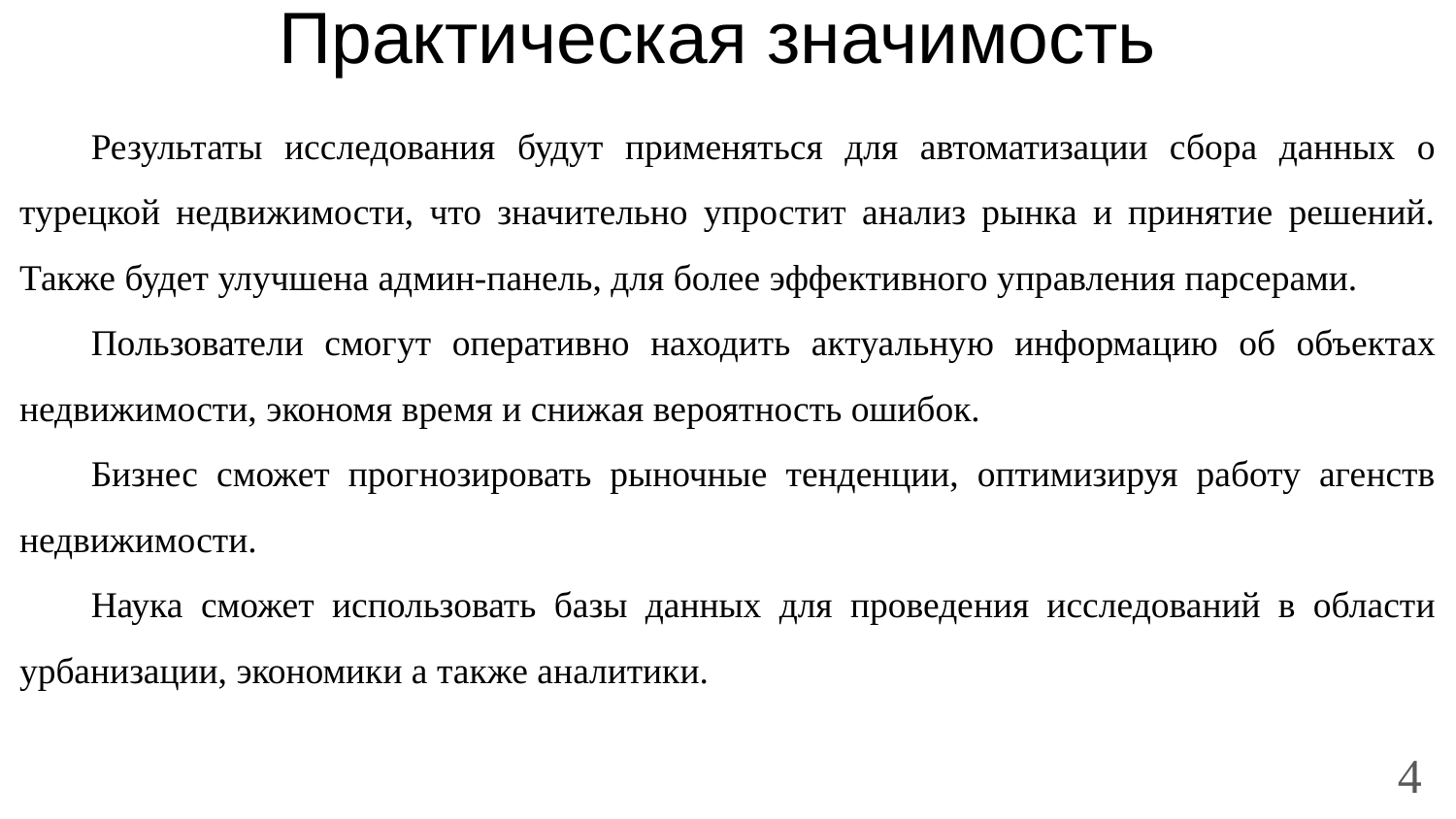

# Практическая значимость
Результаты исследования будут применяться для автоматизации сбора данных о турецкой недвижимости, что значительно упростит анализ рынка и принятие решений. Также будет улучшена админ-панель, для более эффективного управления парсерами.
Пользователи смогут оперативно находить актуальную информацию об объектах недвижимости, экономя время и снижая вероятность ошибок.
Бизнес сможет прогнозировать рыночные тенденции, оптимизируя работу агенств недвижимости.
Наука сможет использовать базы данных для проведения исследований в области урбанизации, экономики а также аналитики.

4